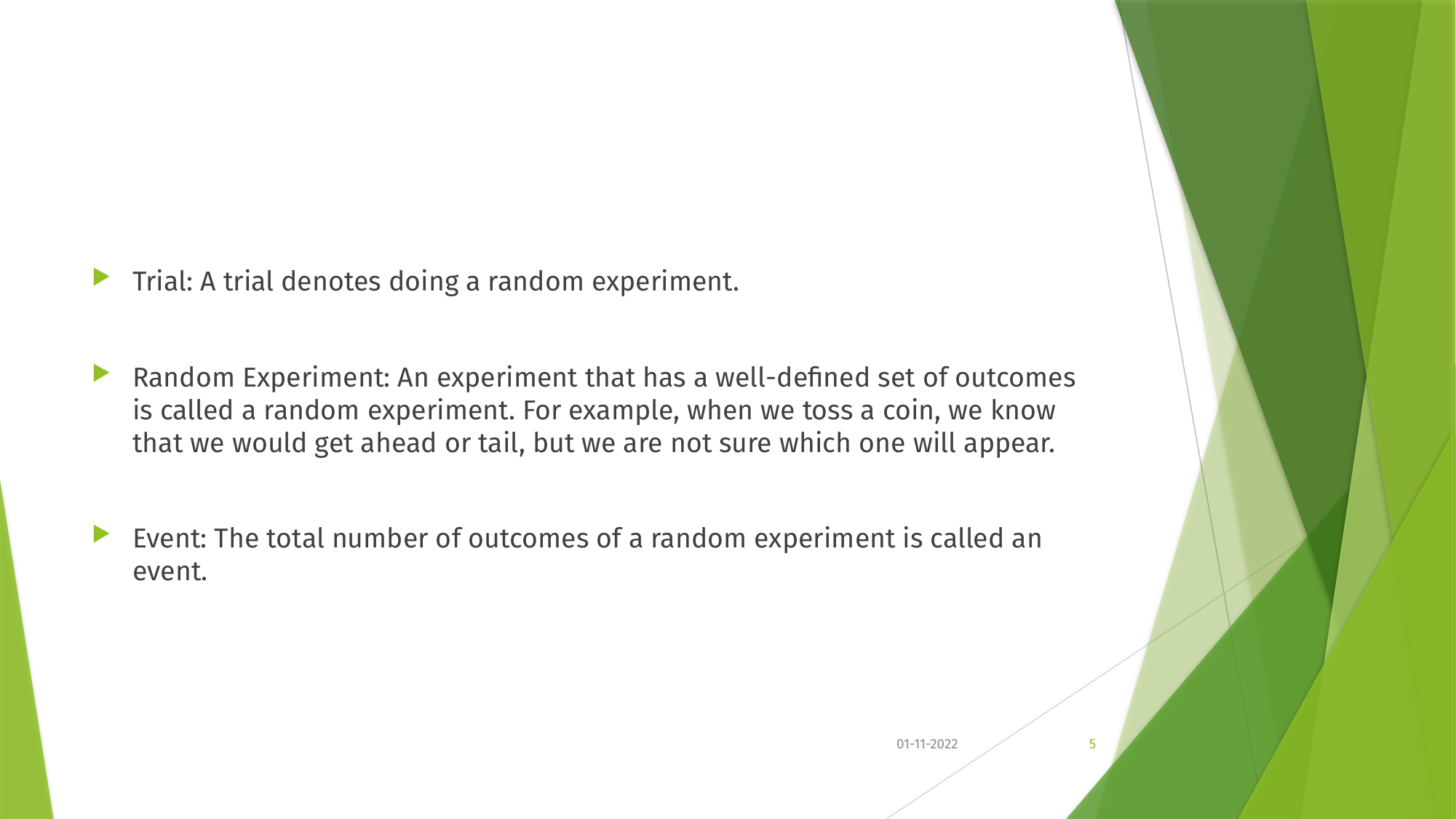

#
Trial: A trial denotes doing a random experiment.

Random Experiment: An experiment that has a well-defined set of outcomes is called a random experiment. For example, when we toss a coin, we know that we would get ahead or tail, but we are not sure which one will appear.

Event: The total number of outcomes of a random experiment is called an event.

01-11-2022
5